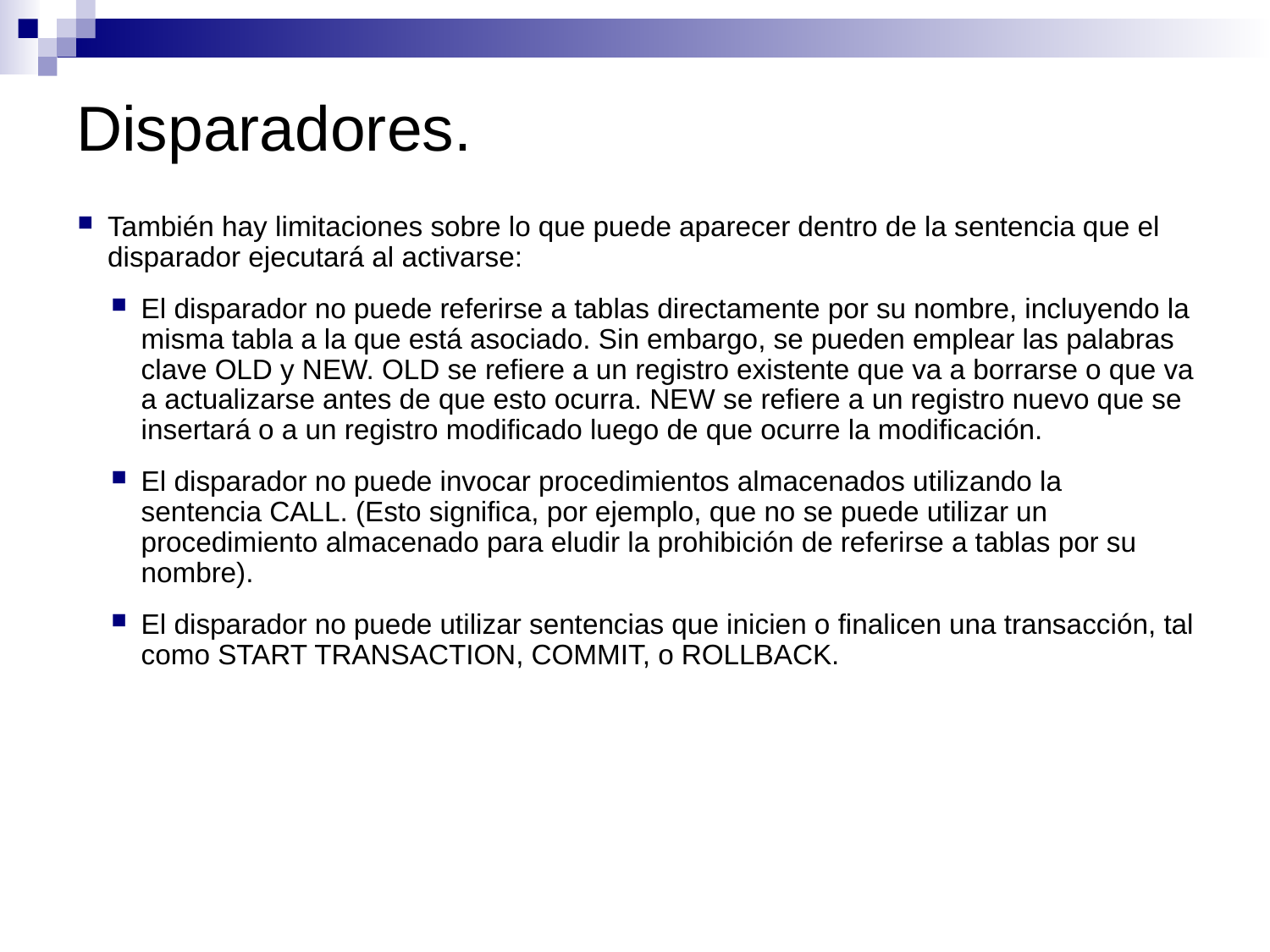

# Disparadores.
También hay limitaciones sobre lo que puede aparecer dentro de la sentencia que el disparador ejecutará al activarse:
El disparador no puede referirse a tablas directamente por su nombre, incluyendo la misma tabla a la que está asociado. Sin embargo, se pueden emplear las palabras clave OLD y NEW. OLD se refiere a un registro existente que va a borrarse o que va a actualizarse antes de que esto ocurra. NEW se refiere a un registro nuevo que se insertará o a un registro modificado luego de que ocurre la modificación.
El disparador no puede invocar procedimientos almacenados utilizando la sentencia CALL. (Esto significa, por ejemplo, que no se puede utilizar un procedimiento almacenado para eludir la prohibición de referirse a tablas por su nombre).
El disparador no puede utilizar sentencias que inicien o finalicen una transacción, tal como START TRANSACTION, COMMIT, o ROLLBACK.